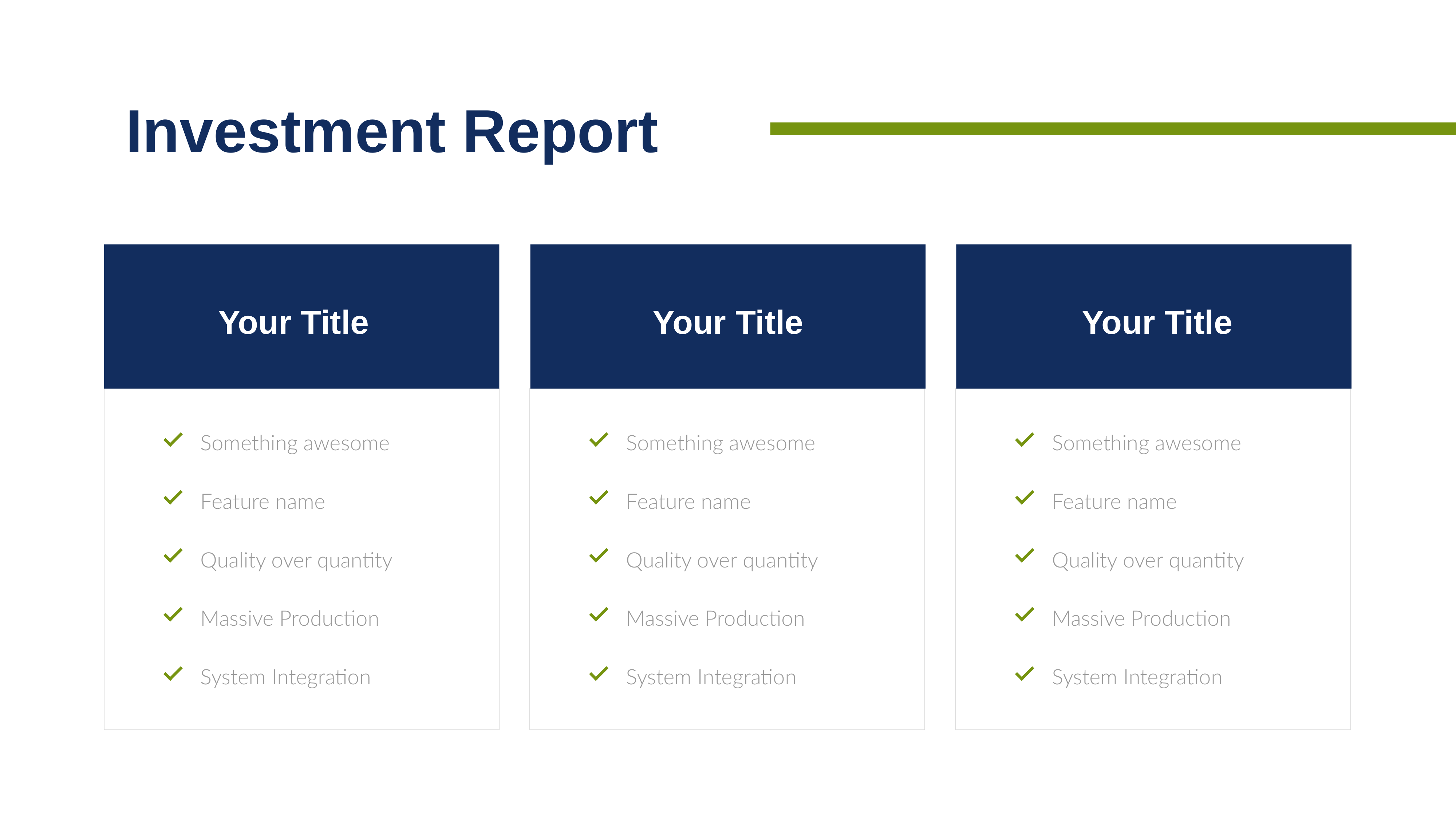

Investment Report

Your Title
Your Title
Your Title

Something awesome
Something awesome
Something awesome

Feature name
Feature name
Feature name
Quality over quantity
Quality over quantity
Quality over quantity
Massive Production
Massive Production
Massive Production
System Integration
System Integration
System Integration